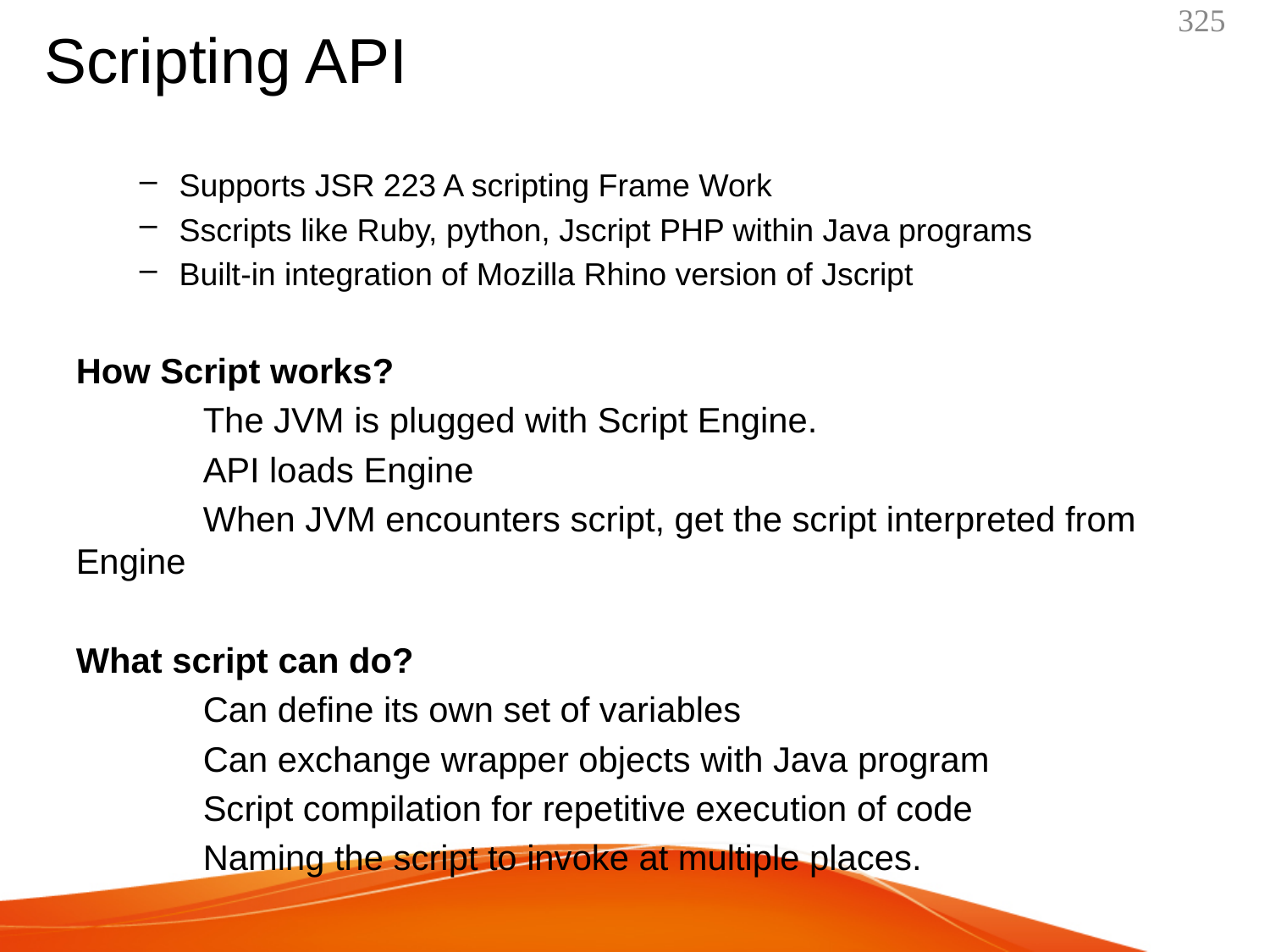

# Scripting API
325
Supports JSR 223 A scripting Frame Work
Sscripts like Ruby, python, Jscript PHP within Java programs
Built-in integration of Mozilla Rhino version of Jscript

How Script works?
	The JVM is plugged with Script Engine.
	API loads Engine
	When JVM encounters script, get the script interpreted from Engine

What script can do?
	Can define its own set of variables
	Can exchange wrapper objects with Java program
	Script compilation for repetitive execution of code
	Naming the script to invoke at multiple places.